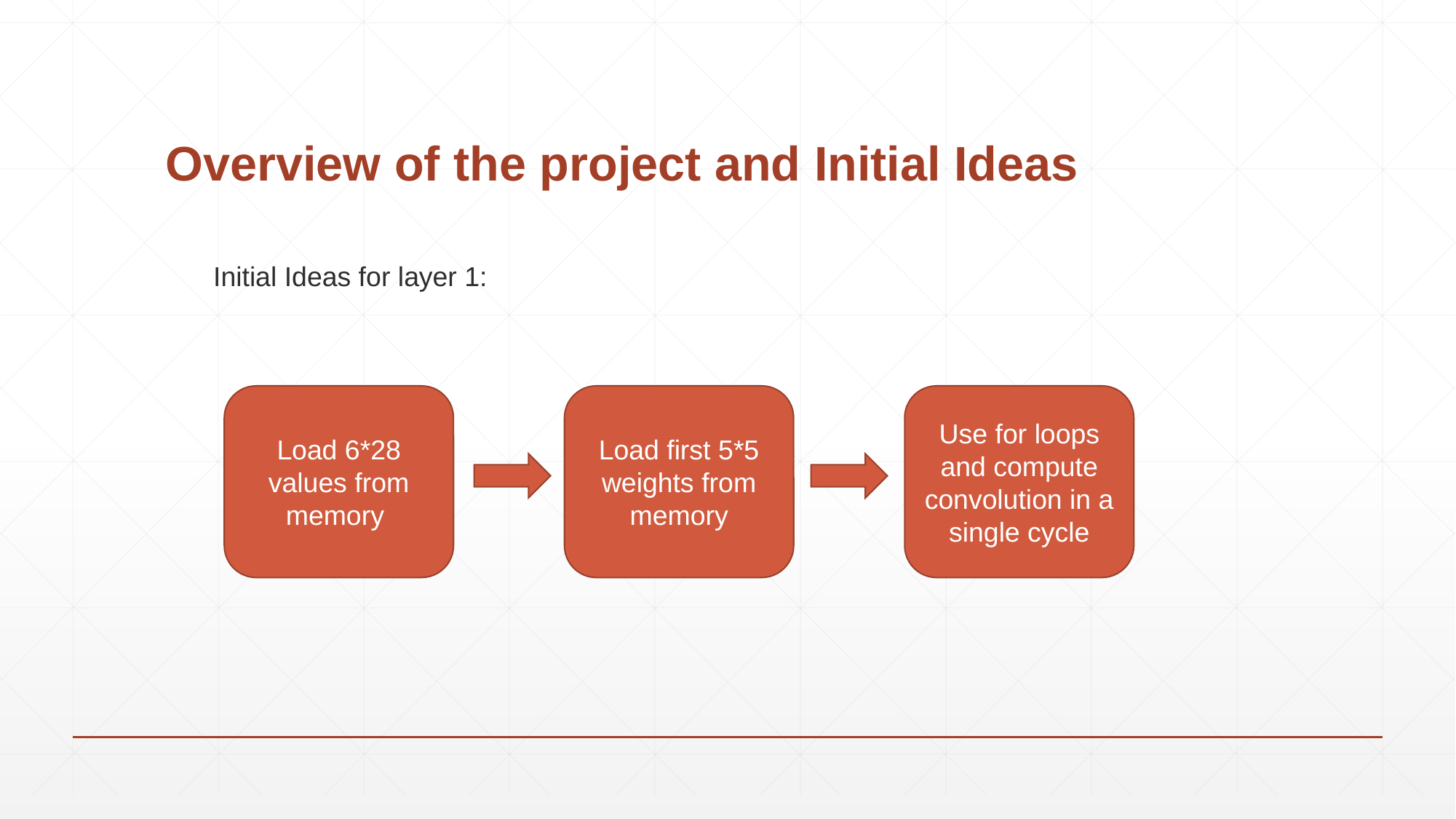

# Overview of the project and Initial Ideas
Initial Ideas for layer 1:
Load 6*28 values from memory
Load first 5*5 weights from memory
Use for loops and compute convolution in a single cycle